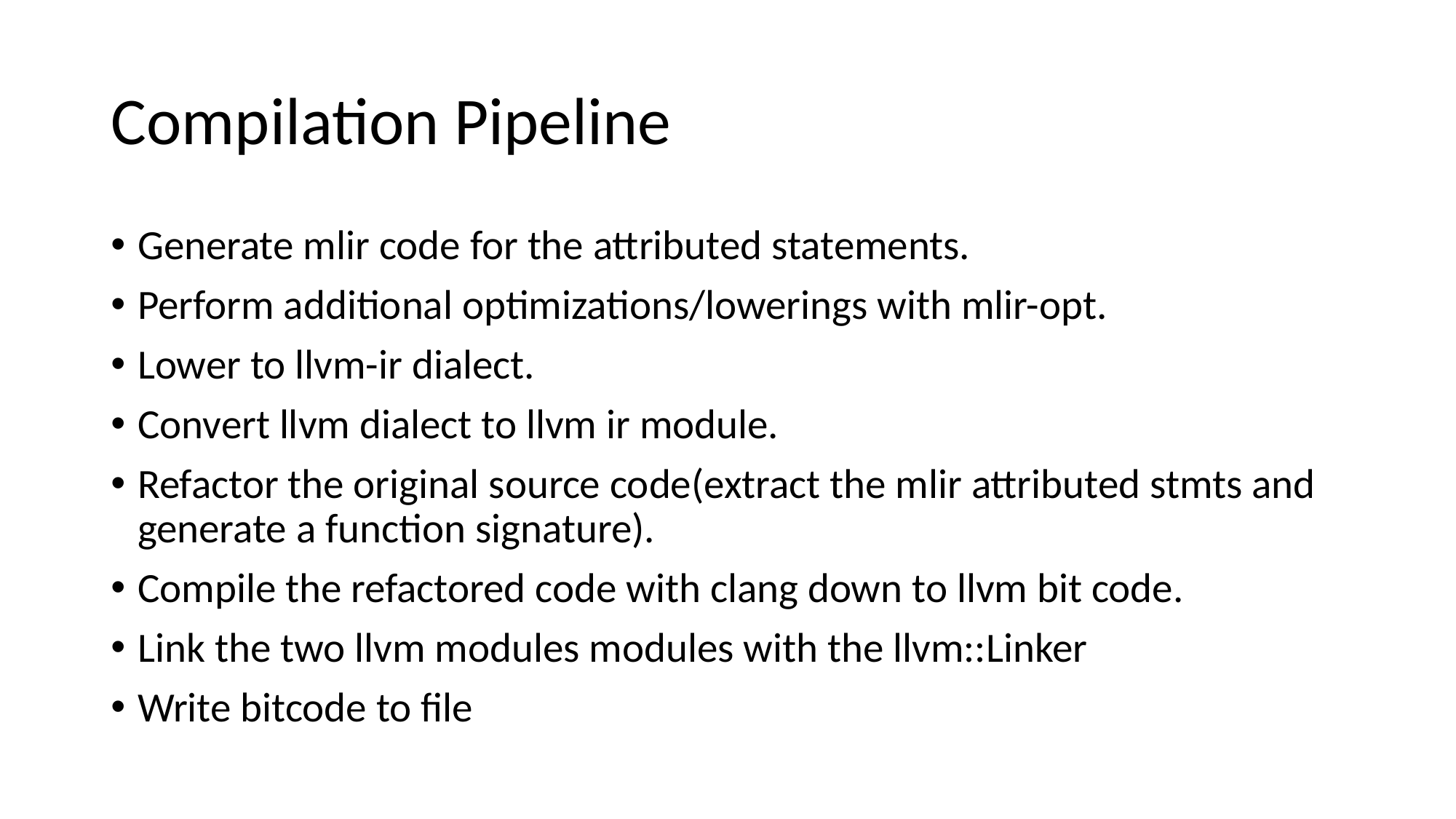

# Compilation Pipeline
Generate mlir code for the attributed statements.
Perform additional optimizations/lowerings with mlir-opt.
Lower to llvm-ir dialect.
Convert llvm dialect to llvm ir module.
Refactor the original source code(extract the mlir attributed stmts and generate a function signature).
Compile the refactored code with clang down to llvm bit code.
Link the two llvm modules modules with the llvm::Linker
Write bitcode to file